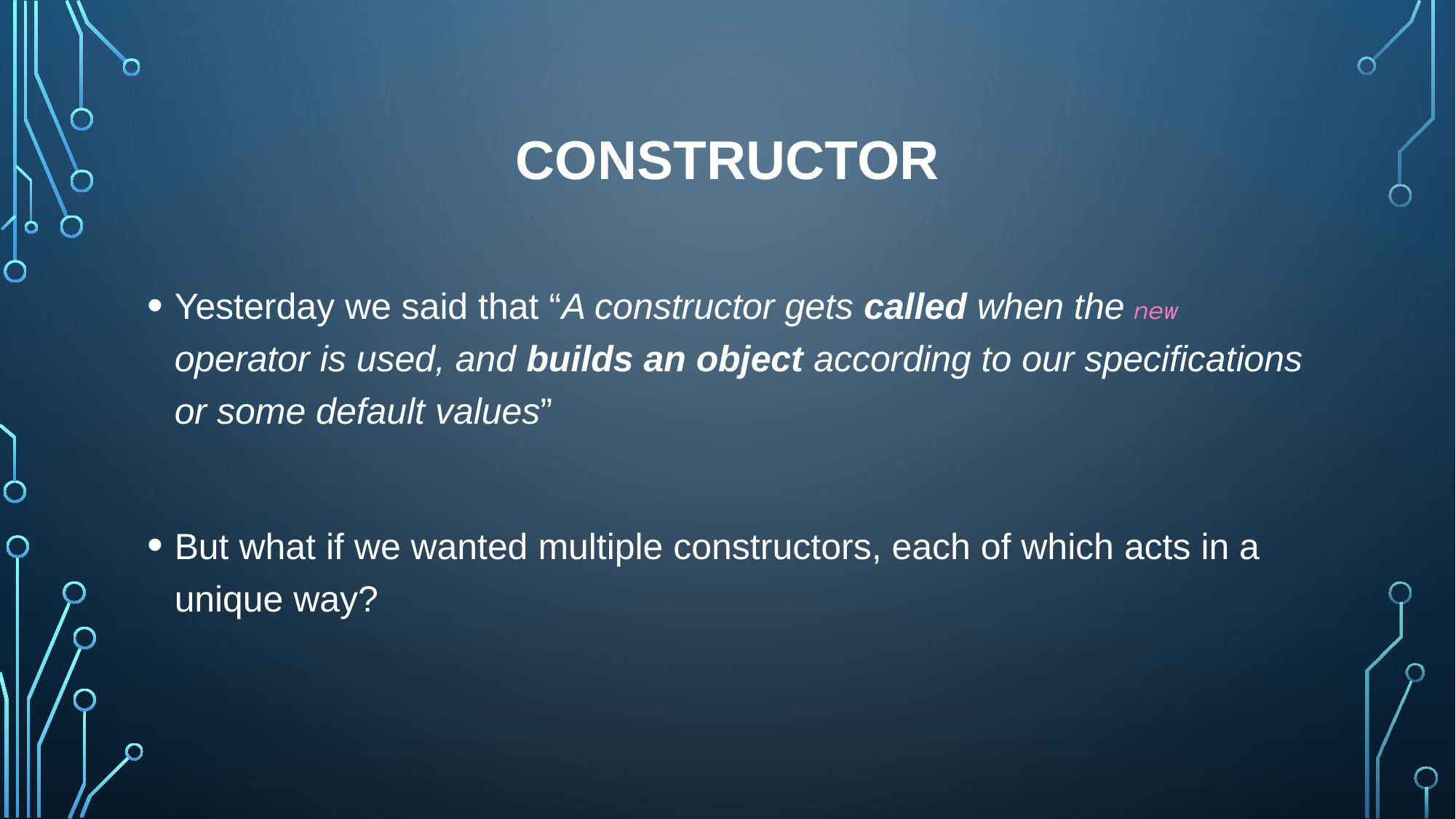

# Constructor
Yesterday we said that “A constructor gets called when the new operator is used, and builds an object according to our specifications or some default values”

But what if we wanted multiple constructors, each of which acts in a unique way?